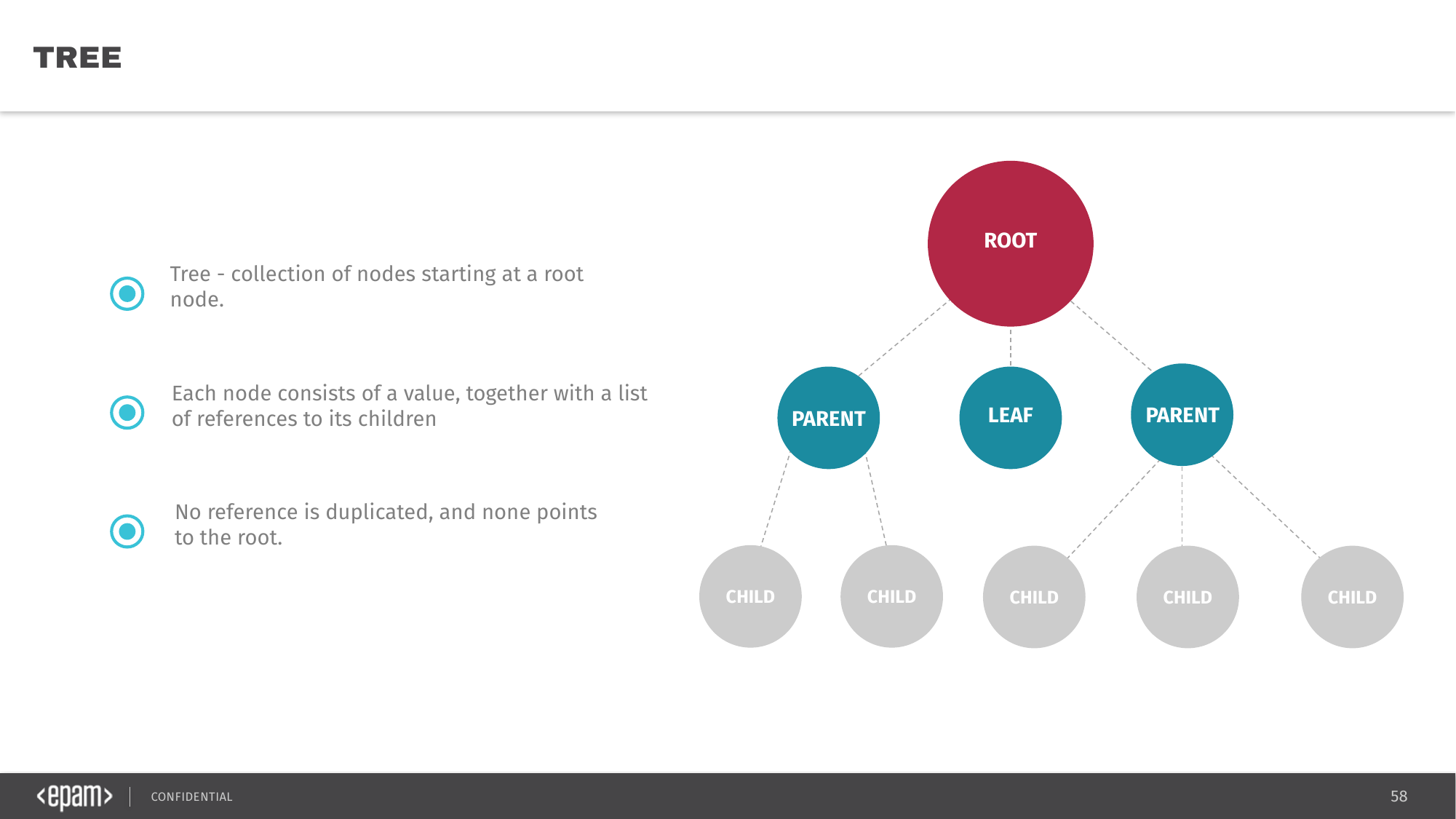

TREE

ROOT

PARENT

LEAF

PARENT

CHILD

CHILD

CHILD

CHILD

CHILD
Tree - collection of nodes starting at a root node.

Each node consists of a value, together with a list of references to its children

No reference is duplicated, and none points to the root.